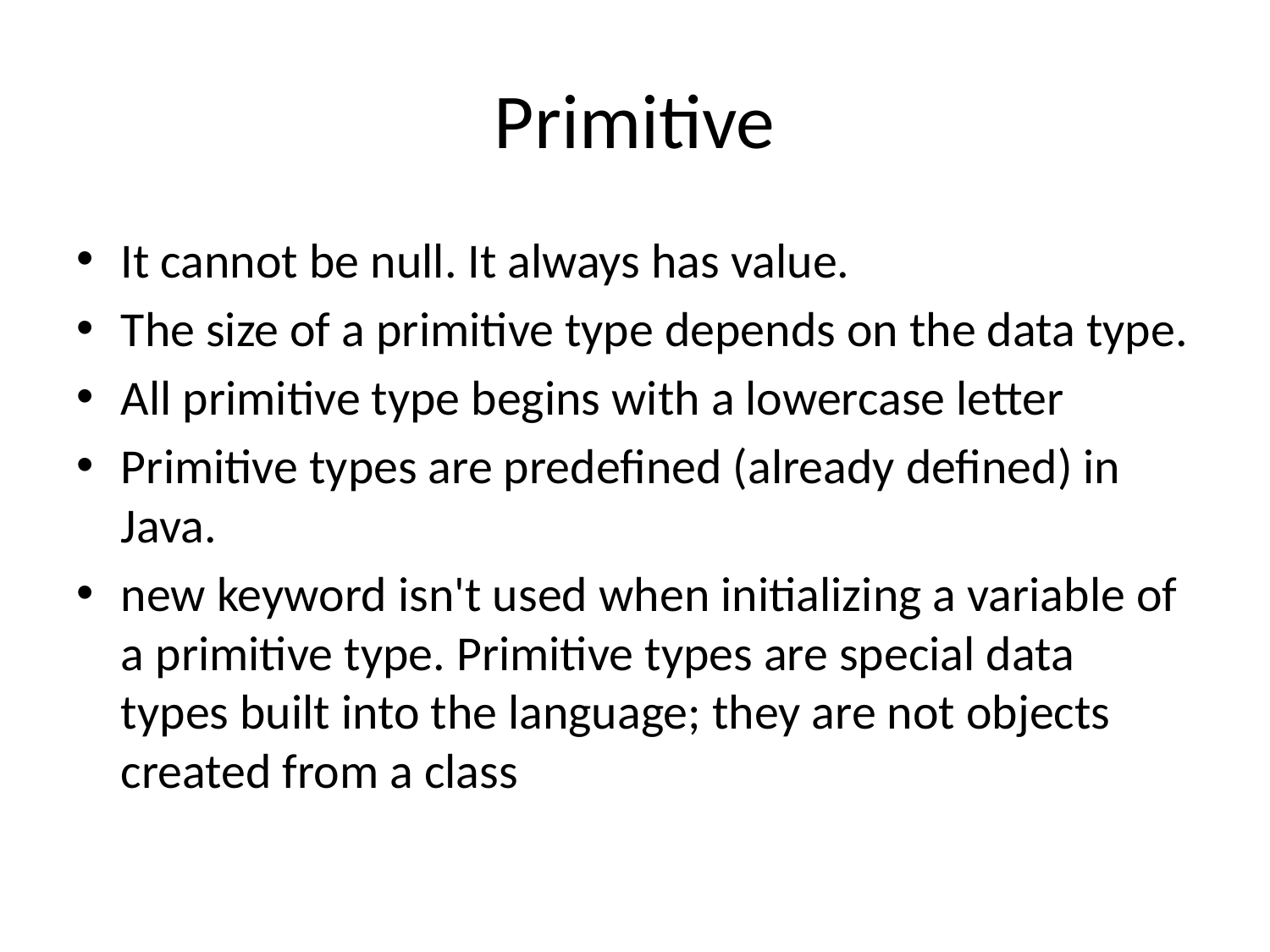

# Primitive
It cannot be null. It always has value.
The size of a primitive type depends on the data type.
All primitive type begins with a lowercase letter
Primitive types are predefined (already defined) in Java.
new keyword isn't used when initializing a variable of a primitive type. Primitive types are special data types built into the language; they are not objects created from a class